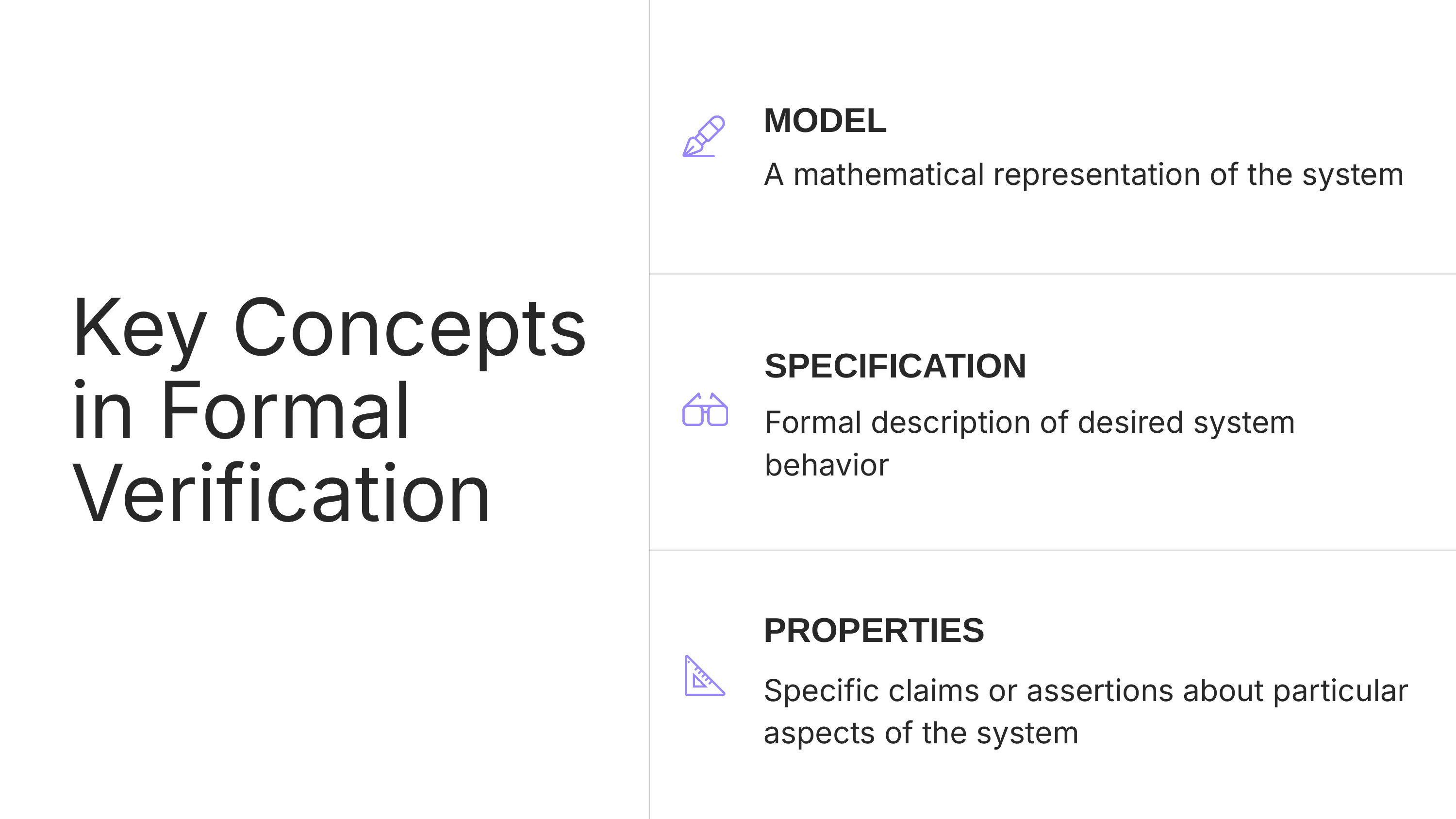

MODEL
A mathematical representation of the system

Key Concepts in Formal Verification
SPECIFICATION
Formal description of desired system behavior

PROPERTIES
Specific claims or assertions about particular aspects of the system